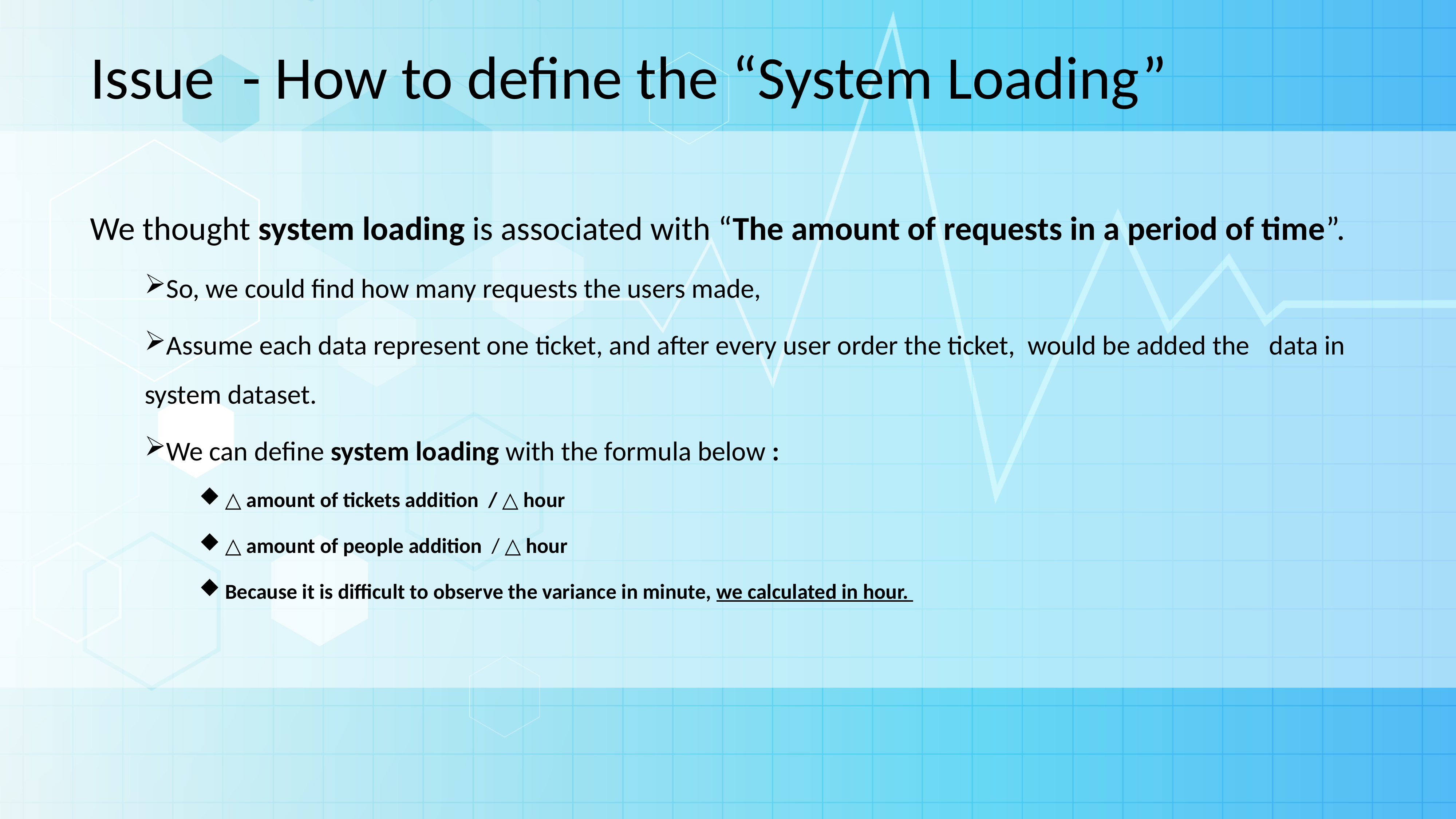

# Issue  - How to define the “System Loading”
We thought system loading is associated with “The amount of requests in a period of time”.
So, we could find how many requests the users made,
Assume each data represent one ticket, and after every user order the ticket,  would be added the   data in system dataset.
We can define system loading with the formula below :
 △ amount of tickets addition  / △ hour
 △ amount of people addition  / △ hour
 Because it is difficult to observe the variance in minute, we calculated in hour.